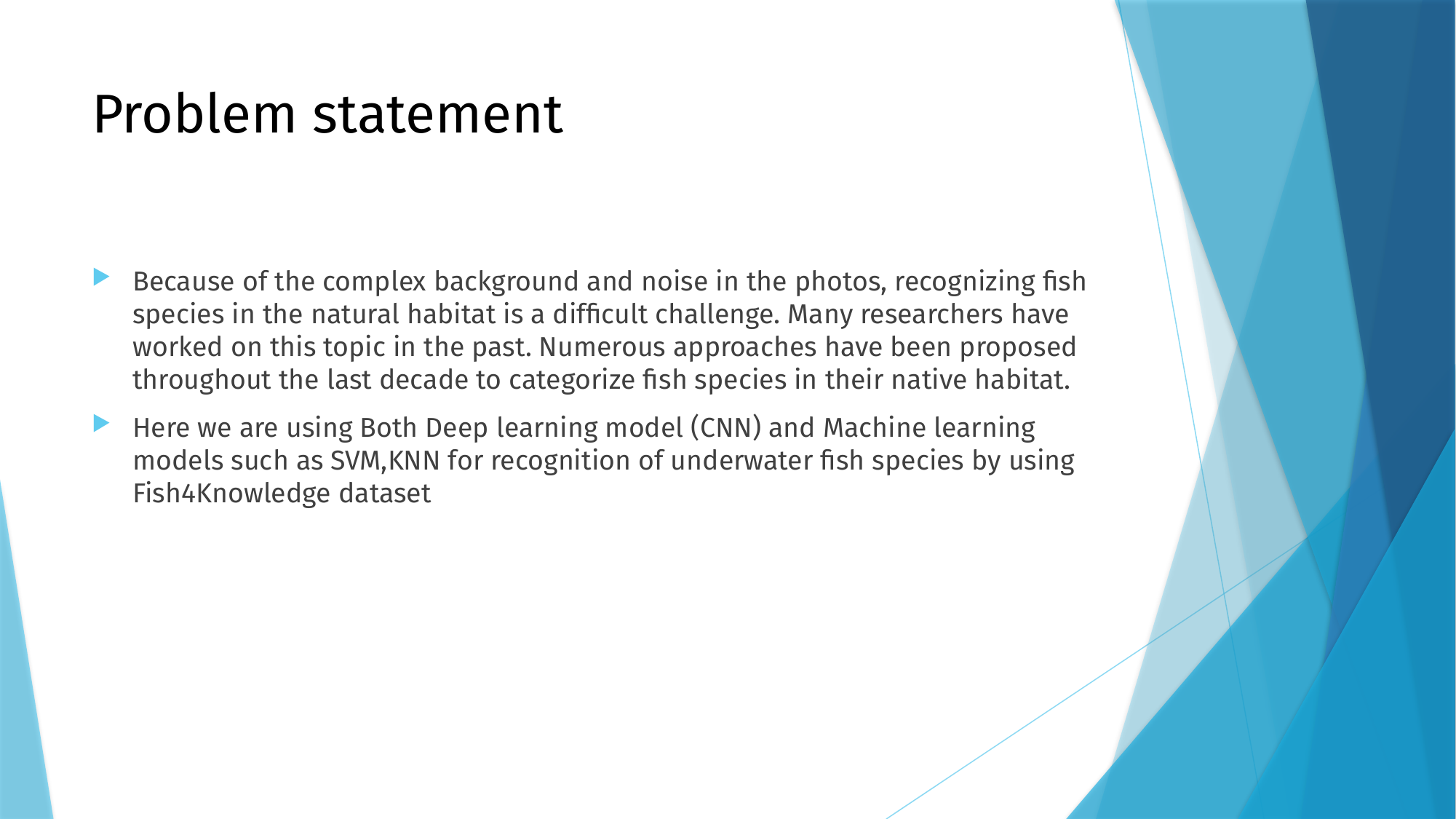

# Problem statement
Because of the complex background and noise in the photos, recognizing fish species in the natural habitat is a difficult challenge. Many researchers have worked on this topic in the past. Numerous approaches have been proposed throughout the last decade to categorize fish species in their native habitat.
Here we are using Both Deep learning model (CNN) and Machine learning models such as SVM,KNN for recognition of underwater fish species by using Fish4Knowledge dataset